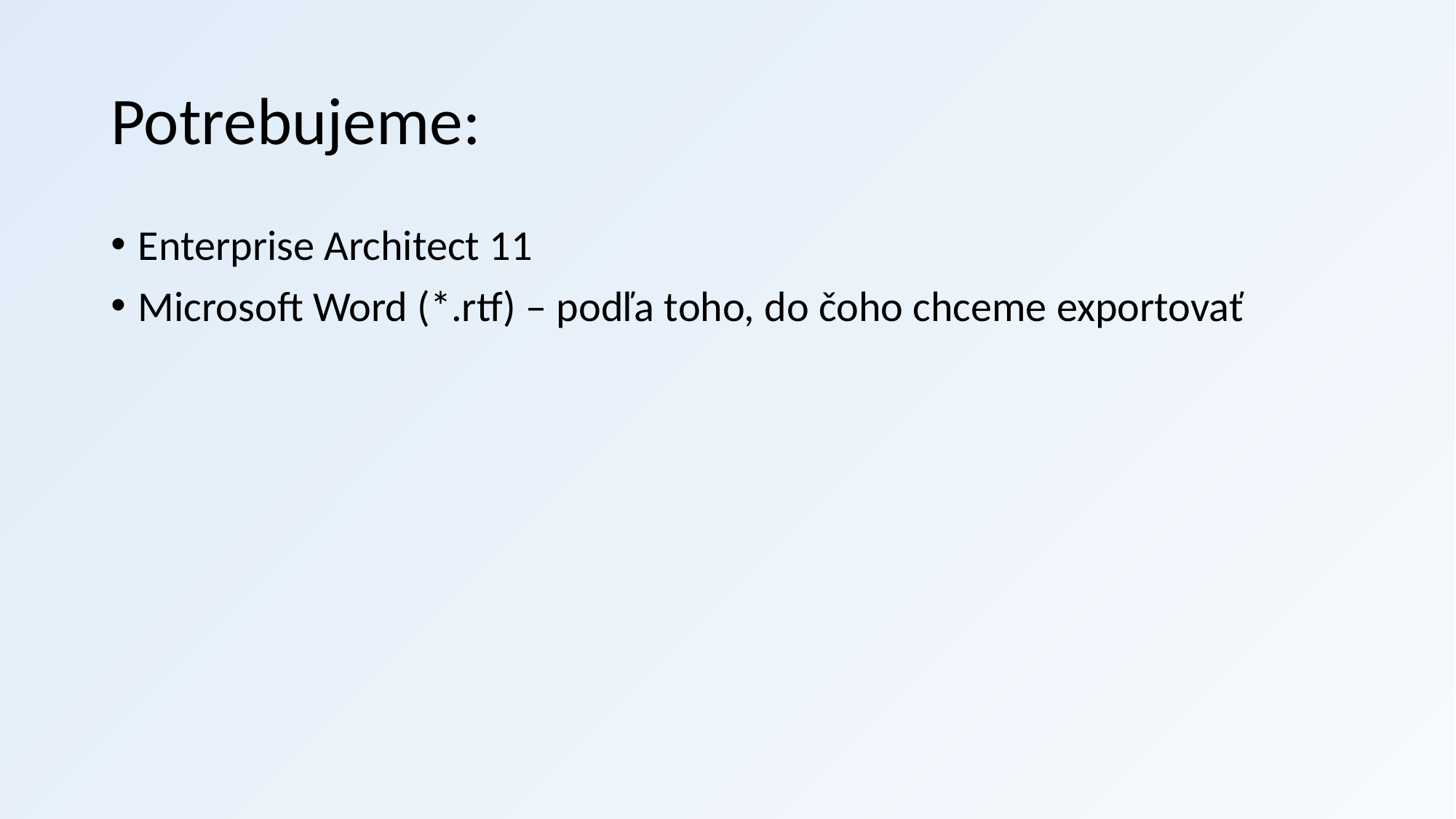

# Potrebujeme:
Enterprise Architect 11
Microsoft Word (*.rtf) – podľa toho, do čoho chceme exportovať